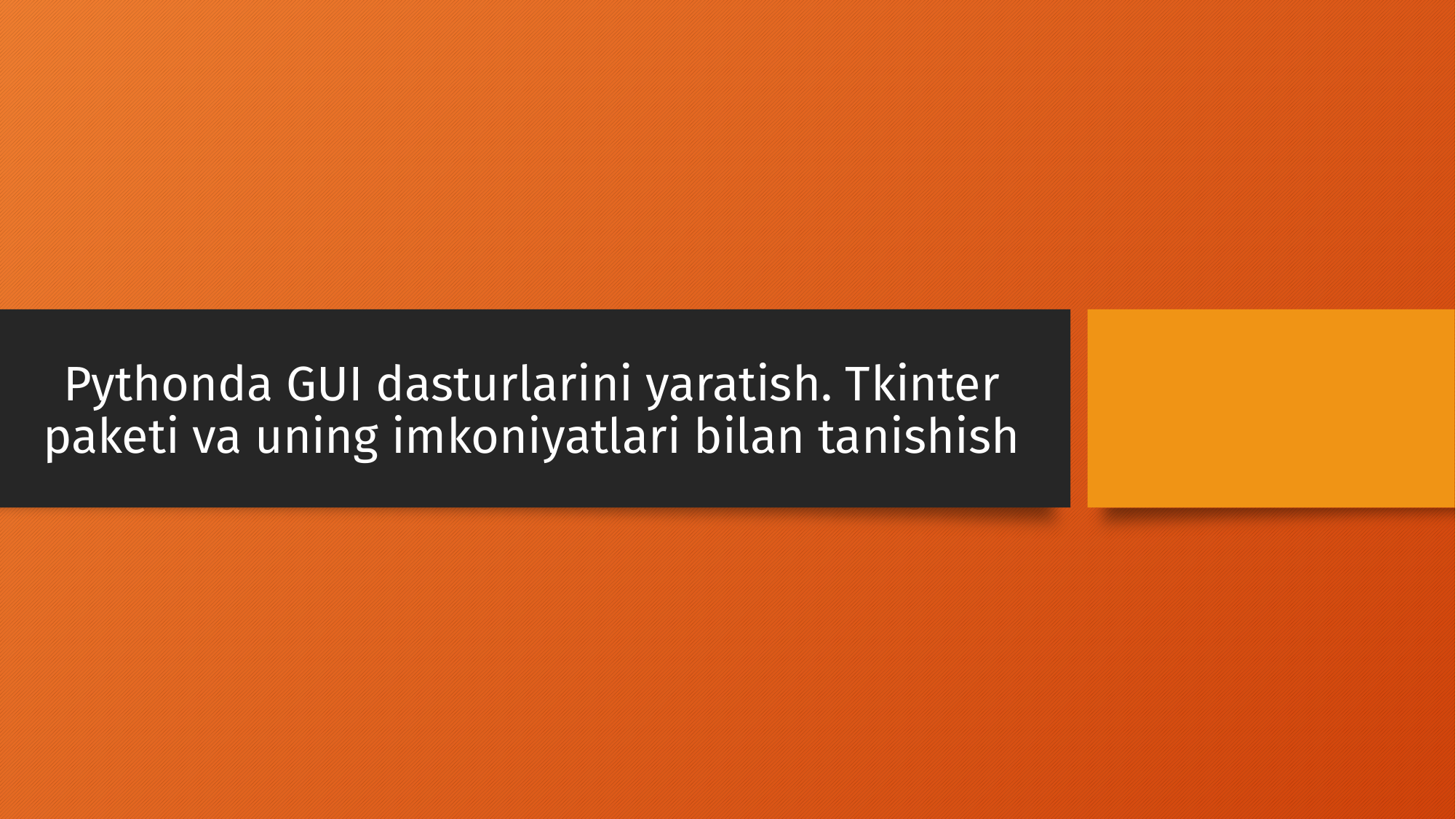

# Pythonda GUI dasturlarini yaratish. Tkinter paketi va uning imkoniyatlari bilan tanishish